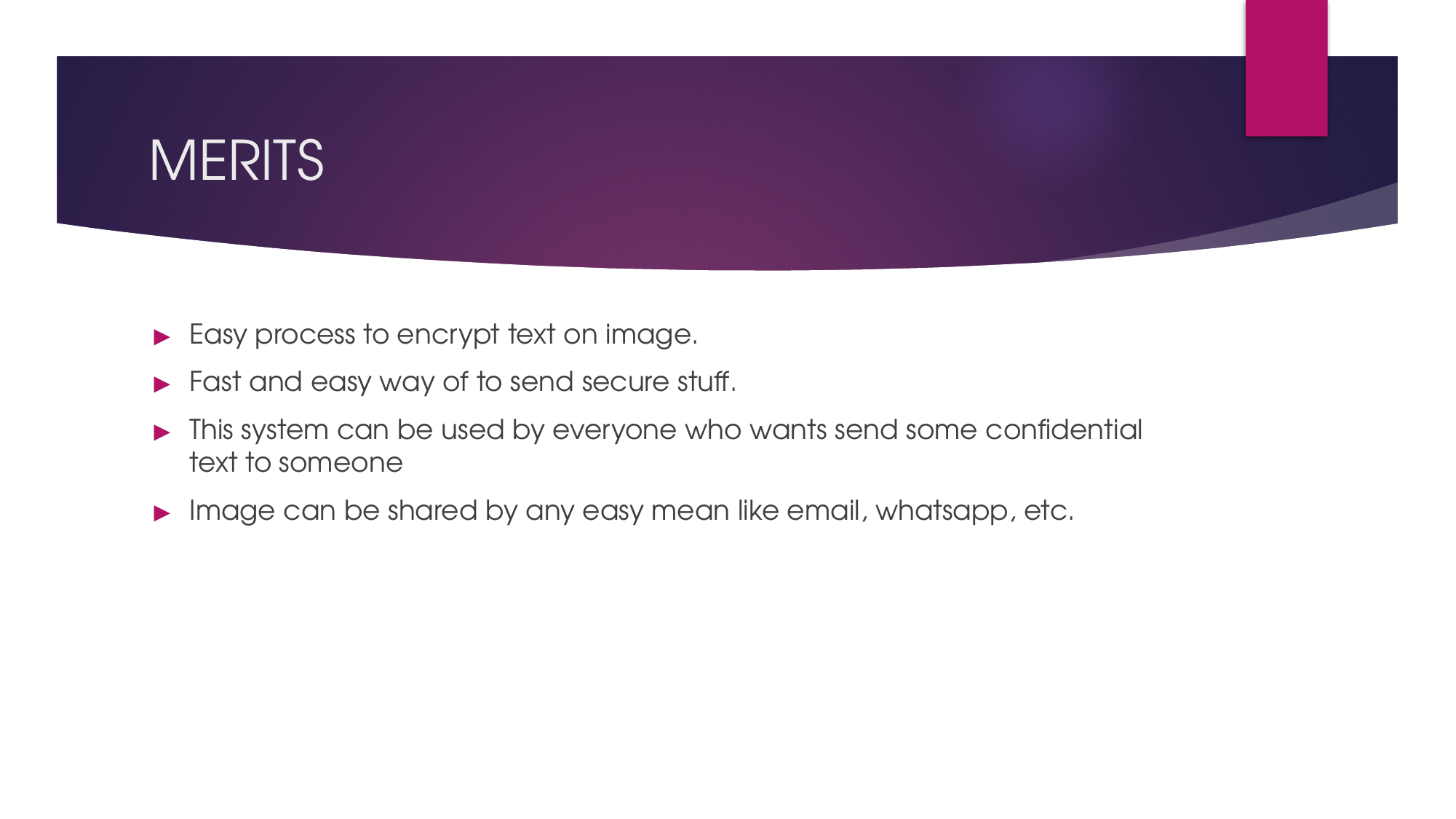

# MERITS
Easy process to encrypt text on image.
Fast and easy way of to send secure stuff.
This system can be used by everyone who wants send some confidential text to someone
Image can be shared by any easy mean like email, whatsapp, etc.